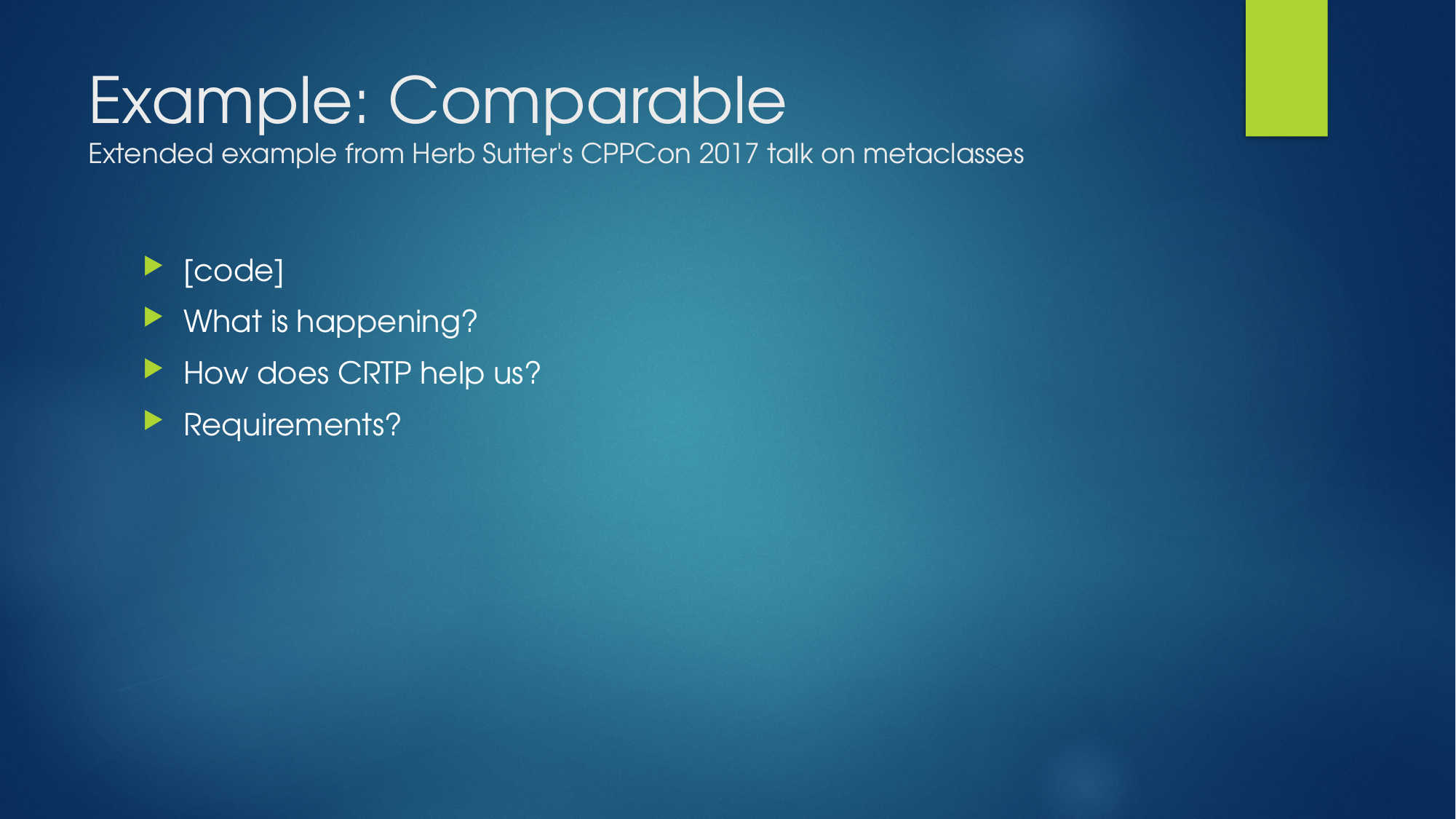

# Example: Comparable Extended example from Herb Sutter's CPPCon 2017 talk on metaclasses
[code]
What is happening?
How does CRTP help us?
Requirements?